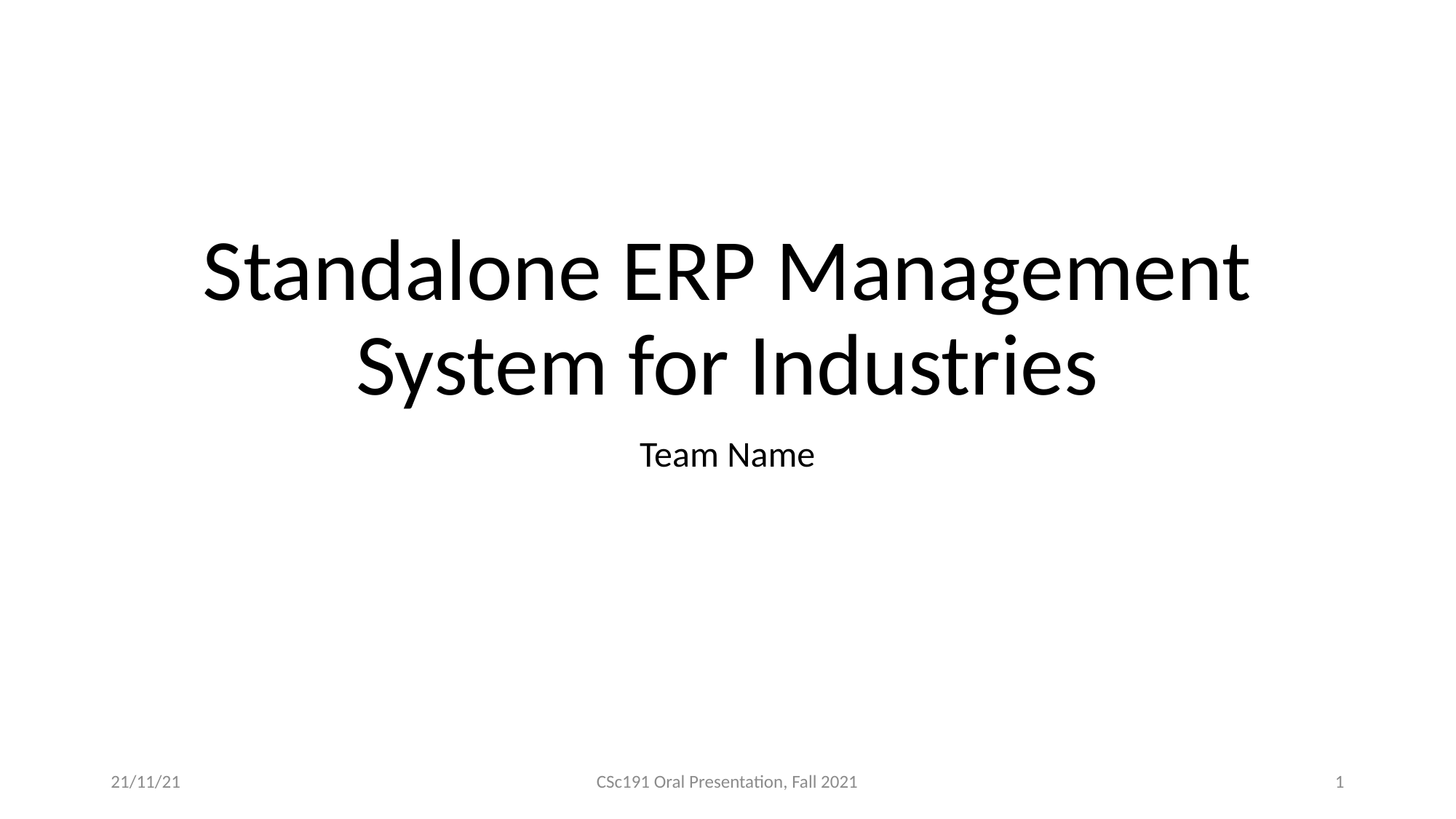

# Standalone ERP Management System for Industries
Team Name
21/11/21
CSc191 Oral Presentation, Fall 2021
1